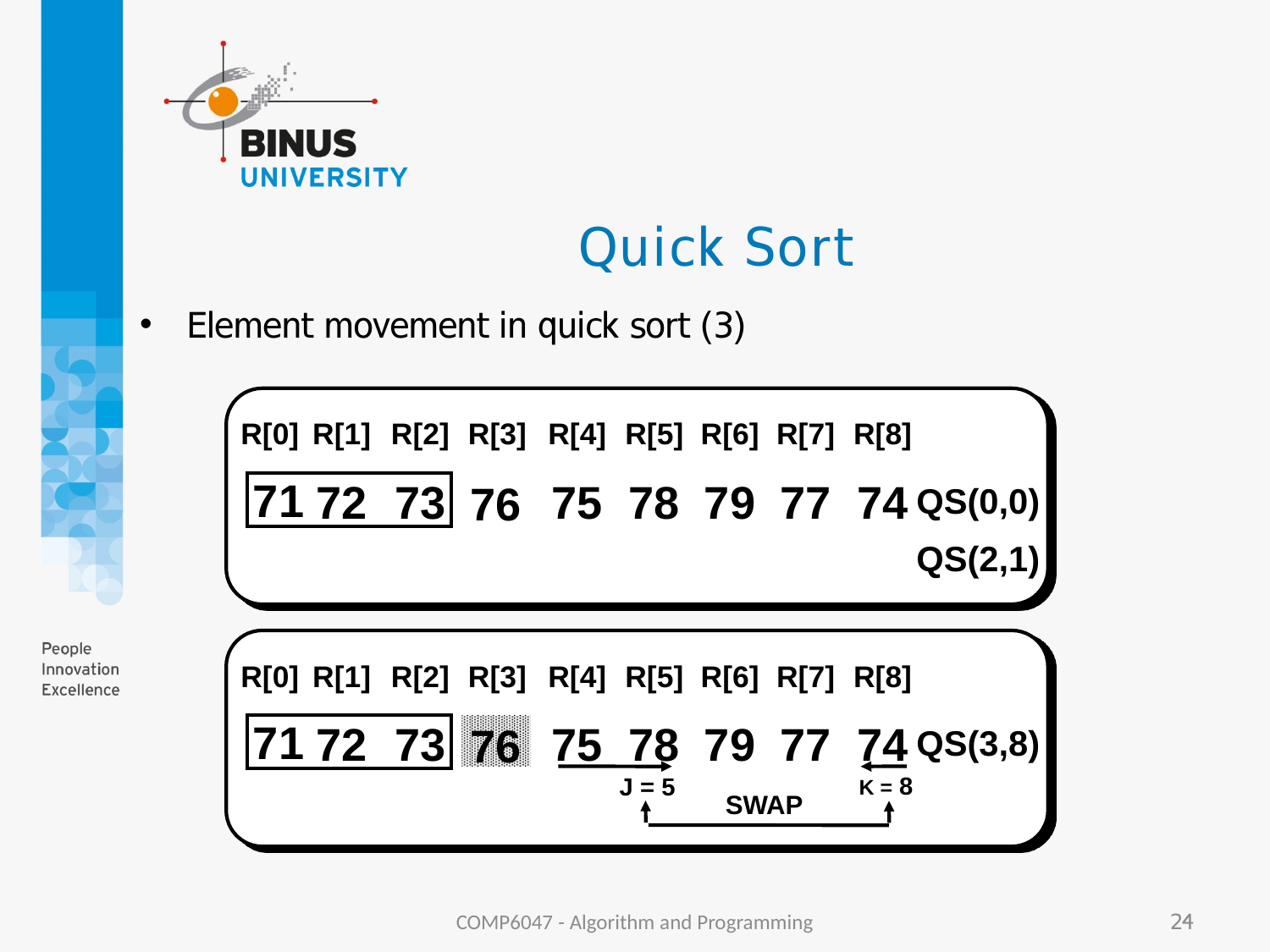

# Quick Sort
Element movement in quick sort (3)

R[0]
R[1]
R[2]
R[3]
R[4]
R[5]
R[6]
R[7]
R[8]
71
72
73
75
78
79
77
74

76
QS(0,0)
QS(2,1)

R[0]
R[1]
R[2]
R[3]
R[4]
R[5]
R[6]
R[7]
R[8]
71
72
73
75
78
79
77
74

76
QS(3,8)

K = 8
J = 5
SWAP

COMP6047 - Algorithm and Programming
24